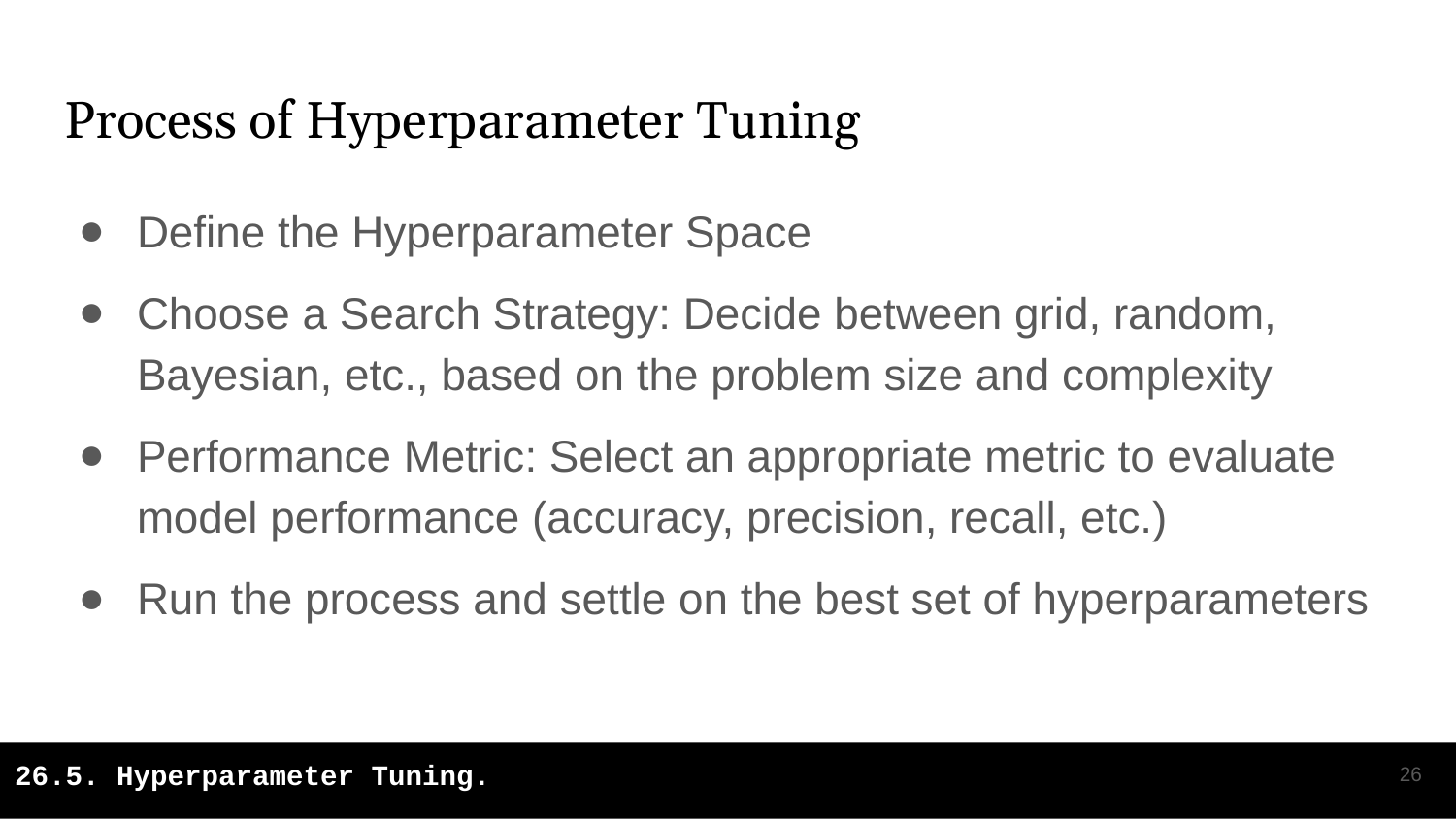

# Process of Hyperparameter Tuning
Define the Hyperparameter Space
Choose a Search Strategy: Decide between grid, random, Bayesian, etc., based on the problem size and complexity
Performance Metric: Select an appropriate metric to evaluate model performance (accuracy, precision, recall, etc.)
Run the process and settle on the best set of hyperparameters
26
26.5. Hyperparameter Tuning.